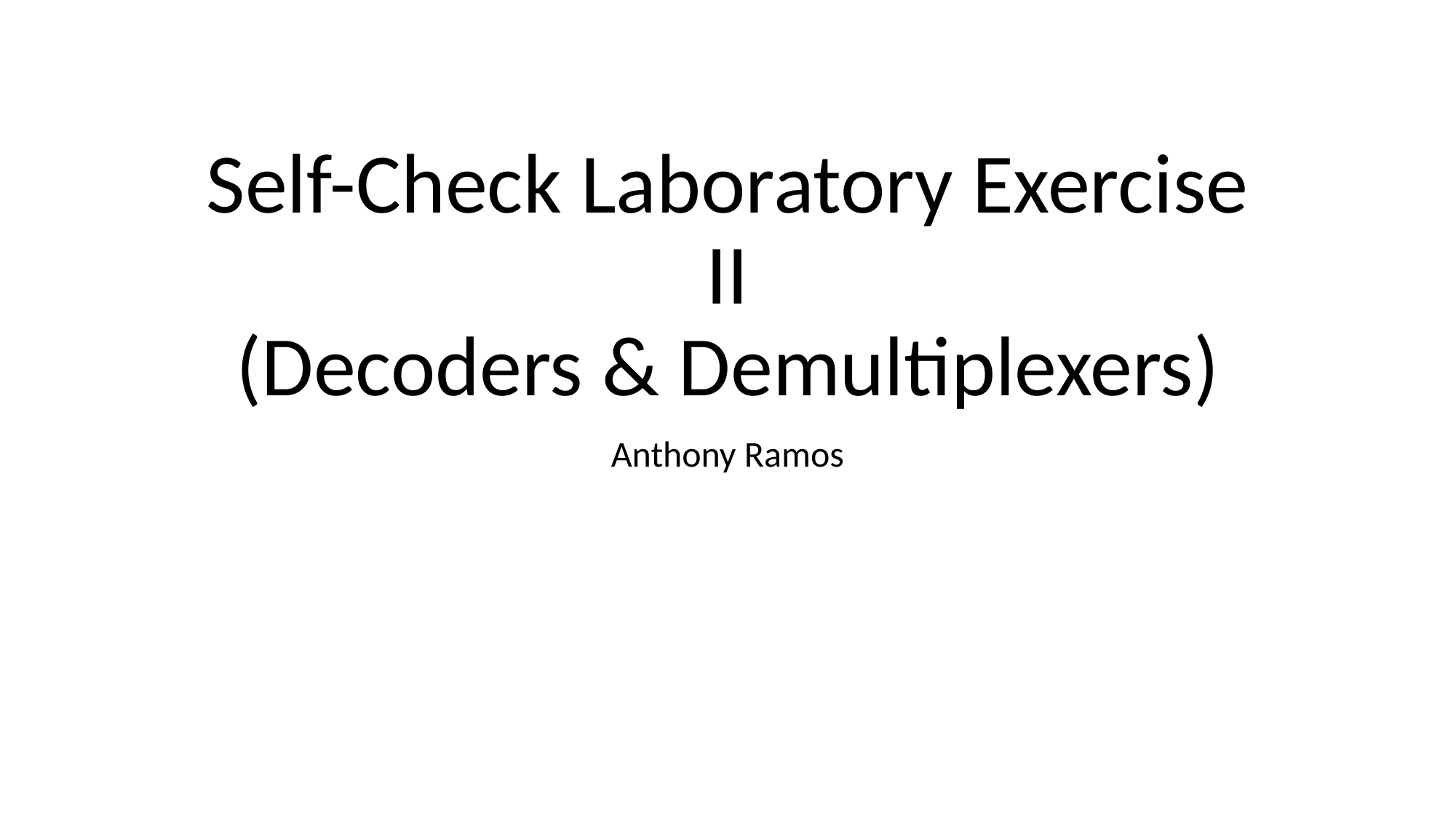

# Self-Check Laboratory Exercise II (Decoders & Demultiplexers)
Anthony Ramos